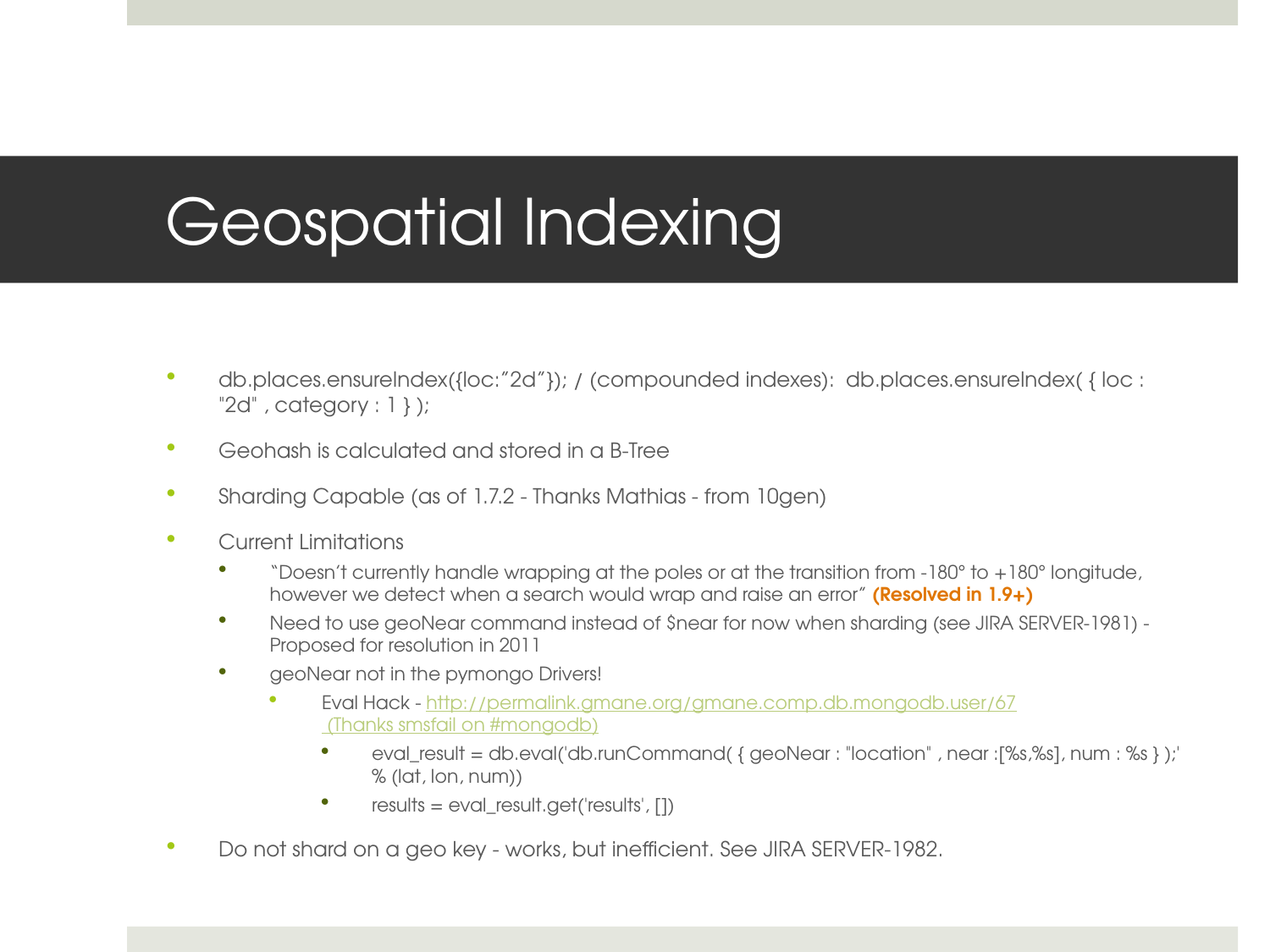

# Geospatial Indexing
db.places.ensureIndex({loc:”2d”}); / (compounded indexes):  db.places.ensureIndex( { loc : "2d" , category : 1 } );
Geohash is calculated and stored in a B-Tree
Sharding Capable (as of 1.7.2 - Thanks Mathias - from 10gen)
Current Limitations
“Doesn’t currently handle wrapping at the poles or at the transition from -180° to +180° longitude, however we detect when a search would wrap and raise an error” (Resolved in 1.9+)
Need to use geoNear command instead of $near for now when sharding (see JIRA SERVER-1981) - Proposed for resolution in 2011
geoNear not in the pymongo Drivers!
Eval Hack - http://permalink.gmane.org/gmane.comp.db.mongodb.user/67 (Thanks smsfail on #mongodb)
eval_result = db.eval('db.runCommand( { geoNear : "location" , near :[%s,%s], num : %s } );' % (lat, lon, num))
results = eval_result.get('results', [])
Do not shard on a geo key - works, but inefficient. See JIRA SERVER-1982.